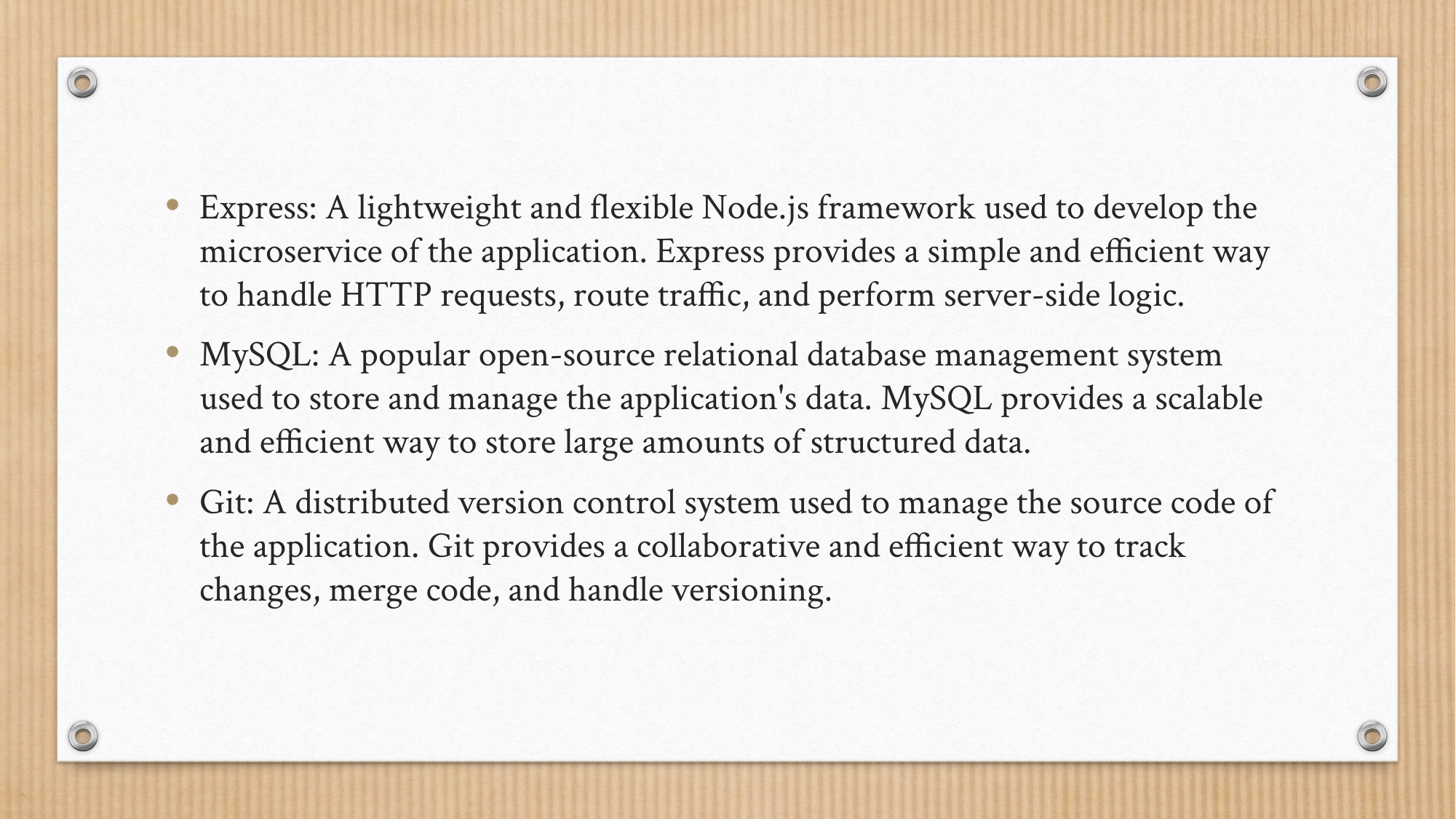

Express: A lightweight and flexible Node.js framework used to develop the microservice of the application. Express provides a simple and efficient way to handle HTTP requests, route traffic, and perform server-side logic.
MySQL: A popular open-source relational database management system used to store and manage the application's data. MySQL provides a scalable and efficient way to store large amounts of structured data.
Git: A distributed version control system used to manage the source code of the application. Git provides a collaborative and efficient way to track changes, merge code, and handle versioning.